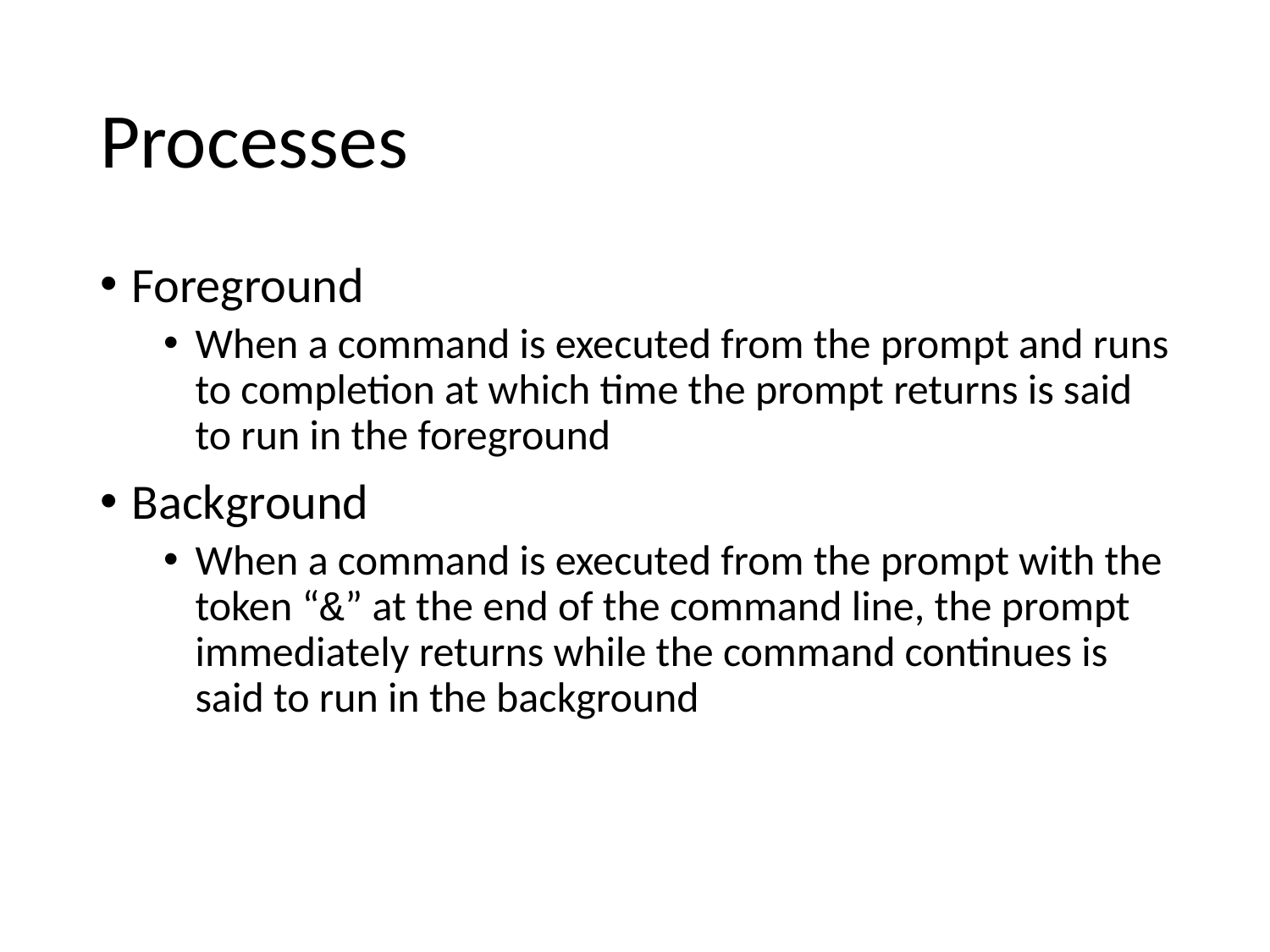

# Processes
Foreground
When a command is executed from the prompt and runs to completion at which time the prompt returns is said to run in the foreground
Background
When a command is executed from the prompt with the token “&” at the end of the command line, the prompt immediately returns while the command continues is said to run in the background